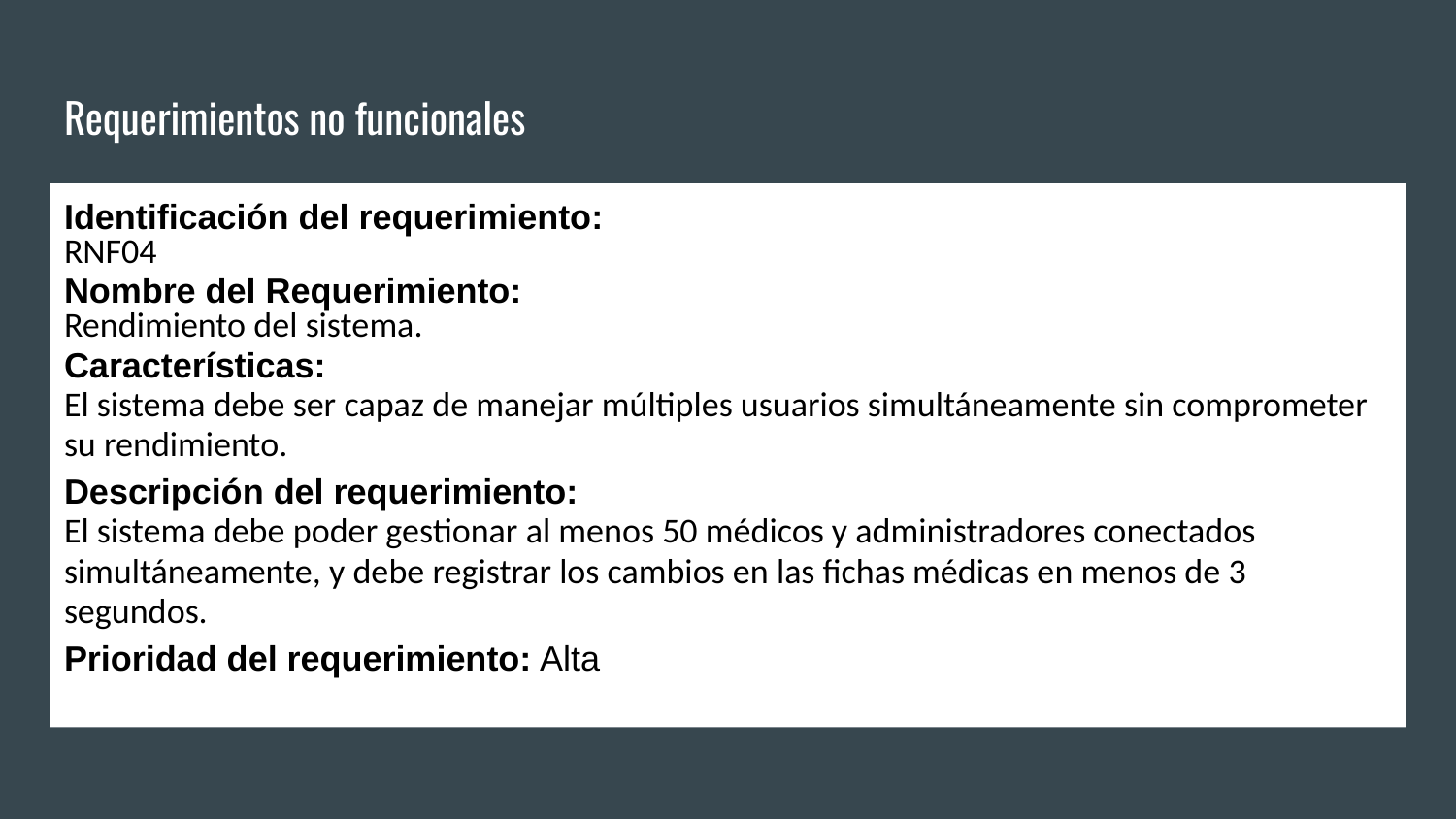

# Requerimientos no funcionales
Identificación del requerimiento:
RNF04
Nombre del Requerimiento:
Rendimiento del sistema.
Características:
El sistema debe ser capaz de manejar múltiples usuarios simultáneamente sin comprometer su rendimiento.
Descripción del requerimiento:
El sistema debe poder gestionar al menos 50 médicos y administradores conectados simultáneamente, y debe registrar los cambios en las fichas médicas en menos de 3 segundos.
Prioridad del requerimiento: Alta